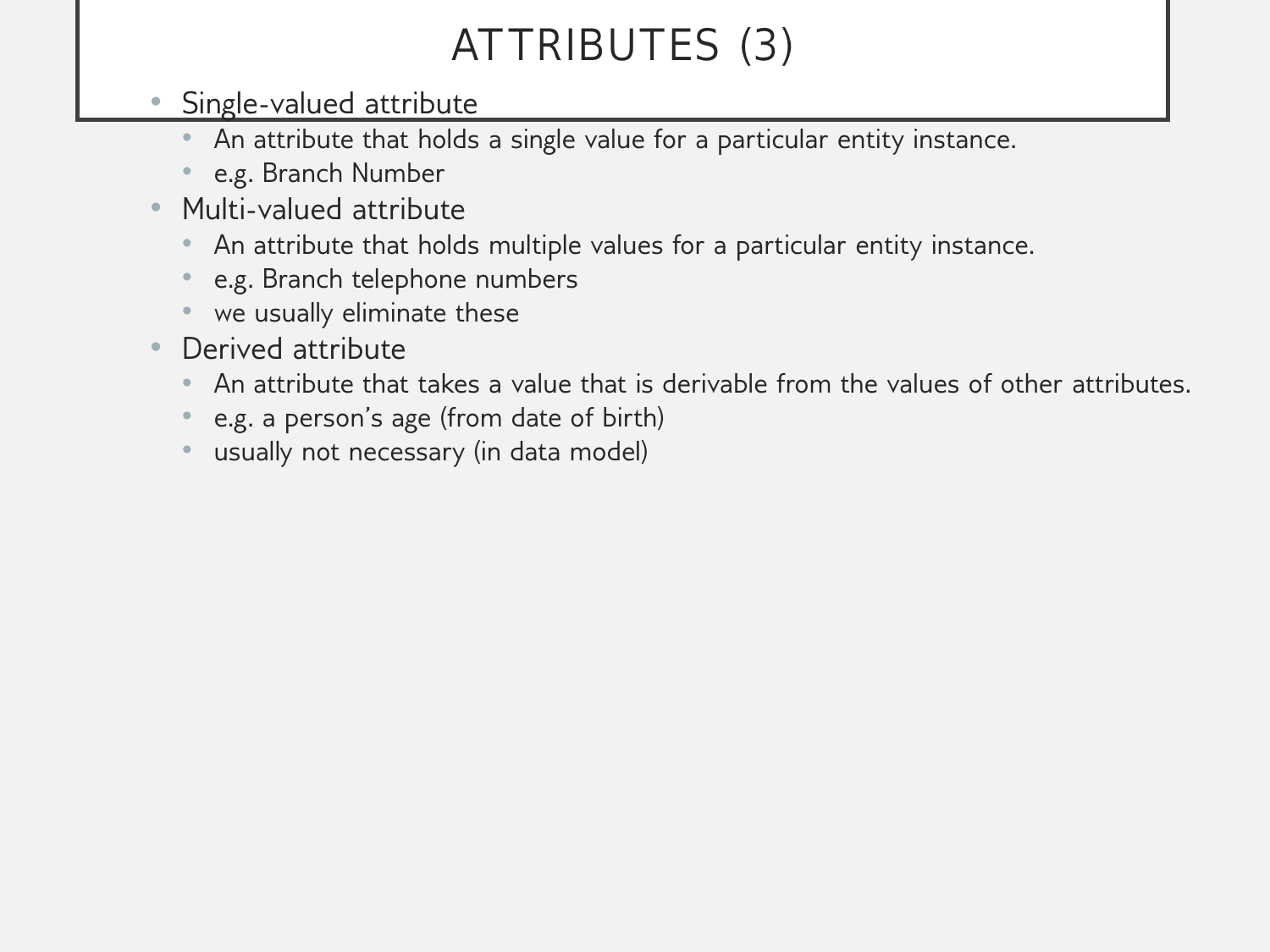

# Attributes (3)
Single-valued attribute
An attribute that holds a single value for a particular entity instance.
e.g. Branch Number
Multi-valued attribute
An attribute that holds multiple values for a particular entity instance.
e.g. Branch telephone numbers
we usually eliminate these
Derived attribute
An attribute that takes a value that is derivable from the values of other attributes.
e.g. a person’s age (from date of birth)
usually not necessary (in data model)